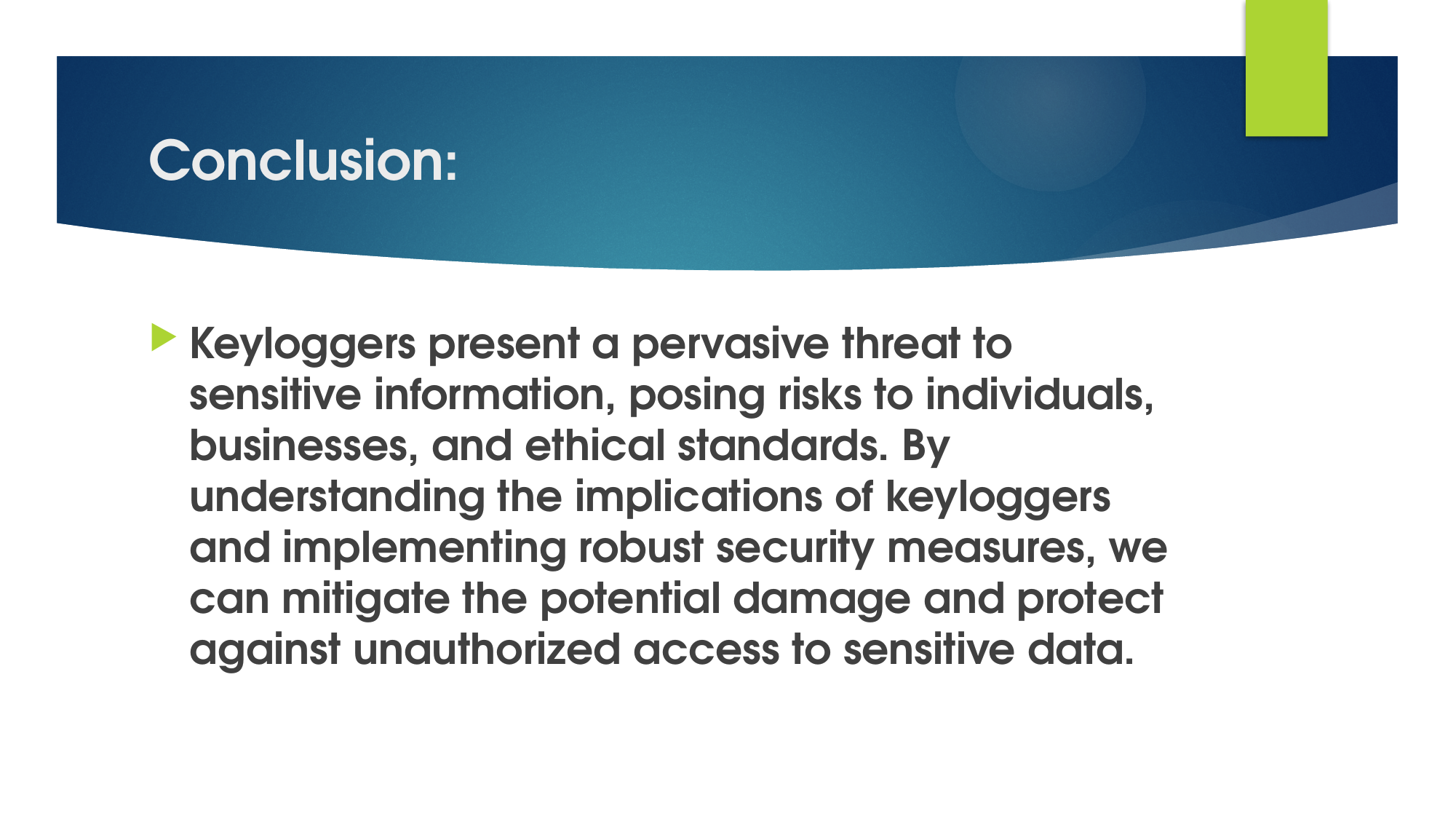

# Conclusion:
Keyloggers present a pervasive threat to sensitive information, posing risks to individuals, businesses, and ethical standards. By understanding the implications of keyloggers and implementing robust security measures, we can mitigate the potential damage and protect against unauthorized access to sensitive data.